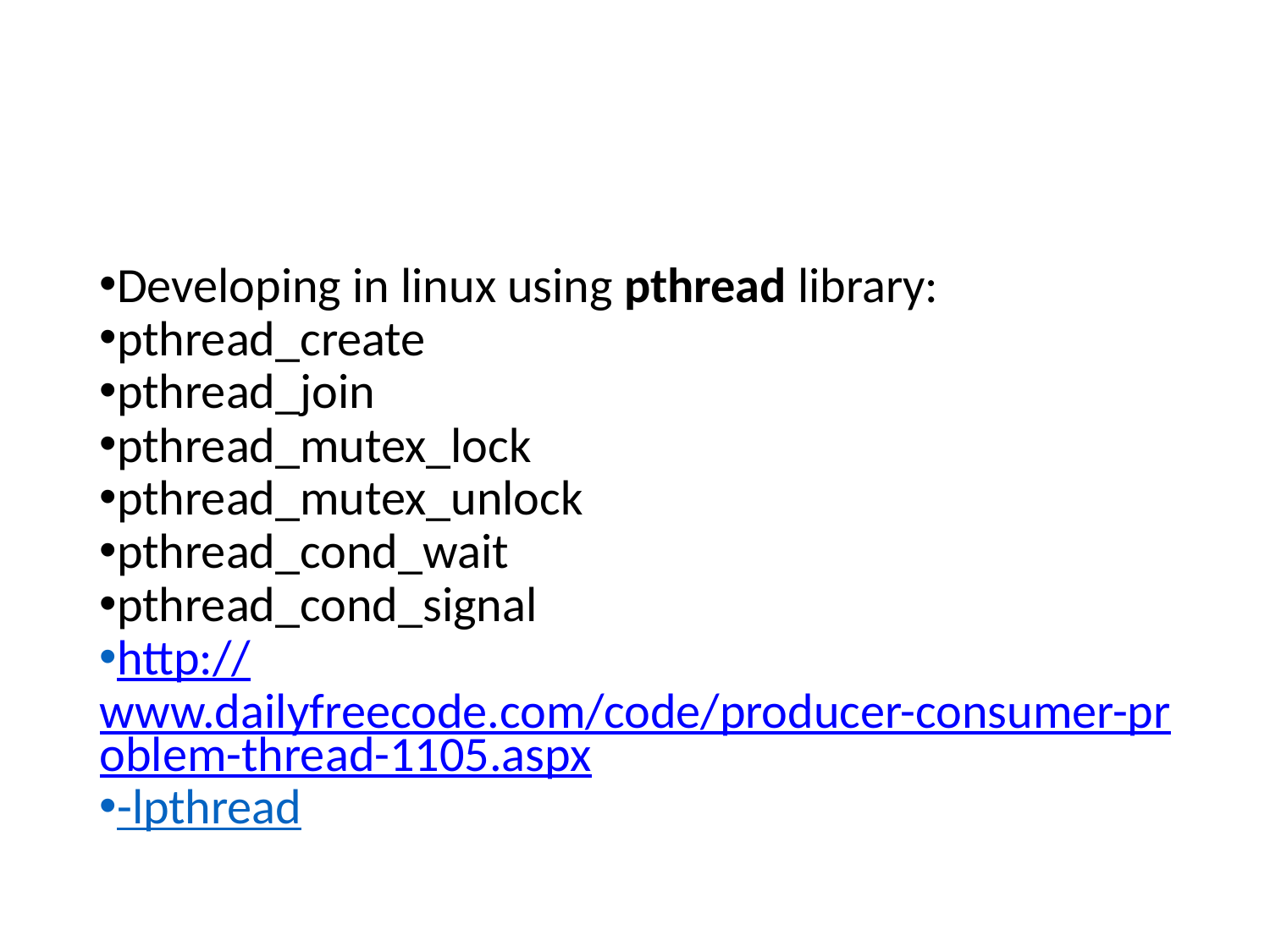

Developing in linux using pthread library:
pthread_create
pthread_join
pthread_mutex_lock
pthread_mutex_unlock
pthread_cond_wait
pthread_cond_signal
http://www.dailyfreecode.com/code/producer-consumer-problem-thread-1105.aspx
-lpthread